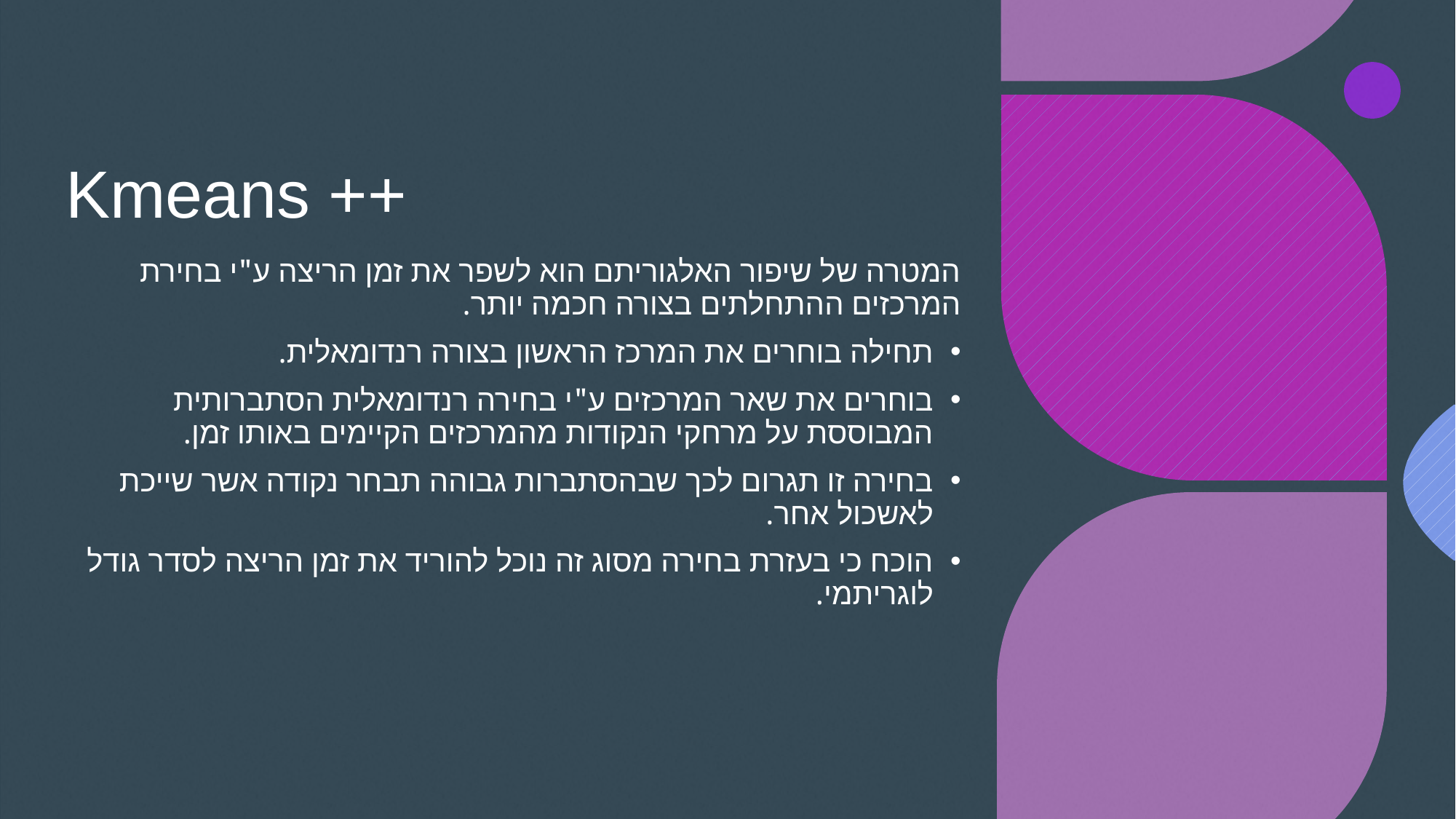

# Kmeans ++
המטרה של שיפור האלגוריתם הוא לשפר את זמן הריצה ע"י בחירת המרכזים ההתחלתים בצורה חכמה יותר.
תחילה בוחרים את המרכז הראשון בצורה רנדומאלית.
בוחרים את שאר המרכזים ע"י בחירה רנדומאלית הסתברותית המבוססת על מרחקי הנקודות מהמרכזים הקיימים באותו זמן.
בחירה זו תגרום לכך שבהסתברות גבוהה תבחר נקודה אשר שייכת לאשכול אחר.
הוכח כי בעזרת בחירה מסוג זה נוכל להוריד את זמן הריצה לסדר גודל לוגריתמי.